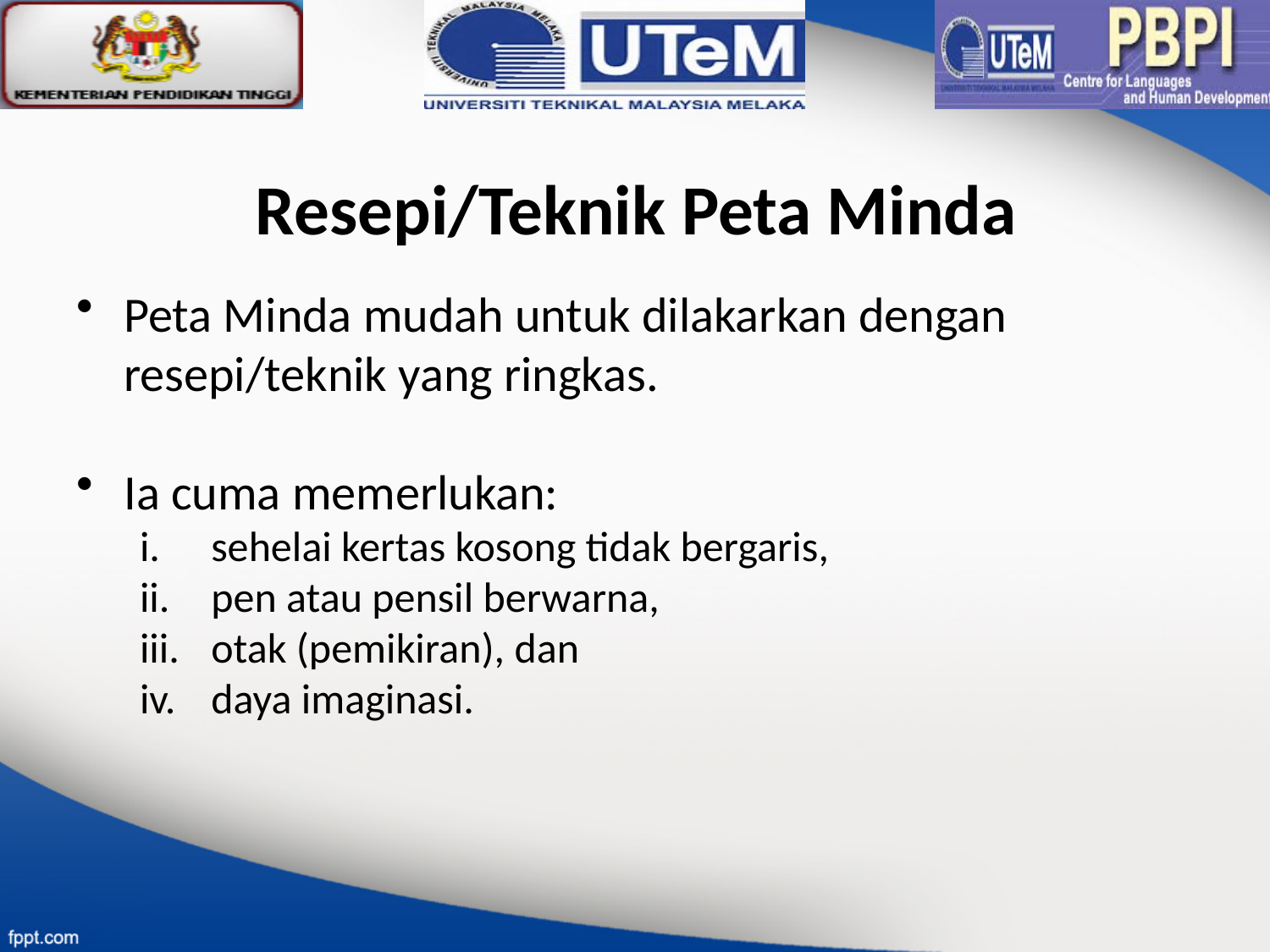

# Resepi/Teknik Peta Minda
Peta Minda mudah untuk dilakarkan dengan resepi/teknik yang ringkas.

Ia cuma memerlukan:
sehelai kertas kosong tidak bergaris,
pen atau pensil berwarna,
otak (pemikiran), dan
daya imaginasi.